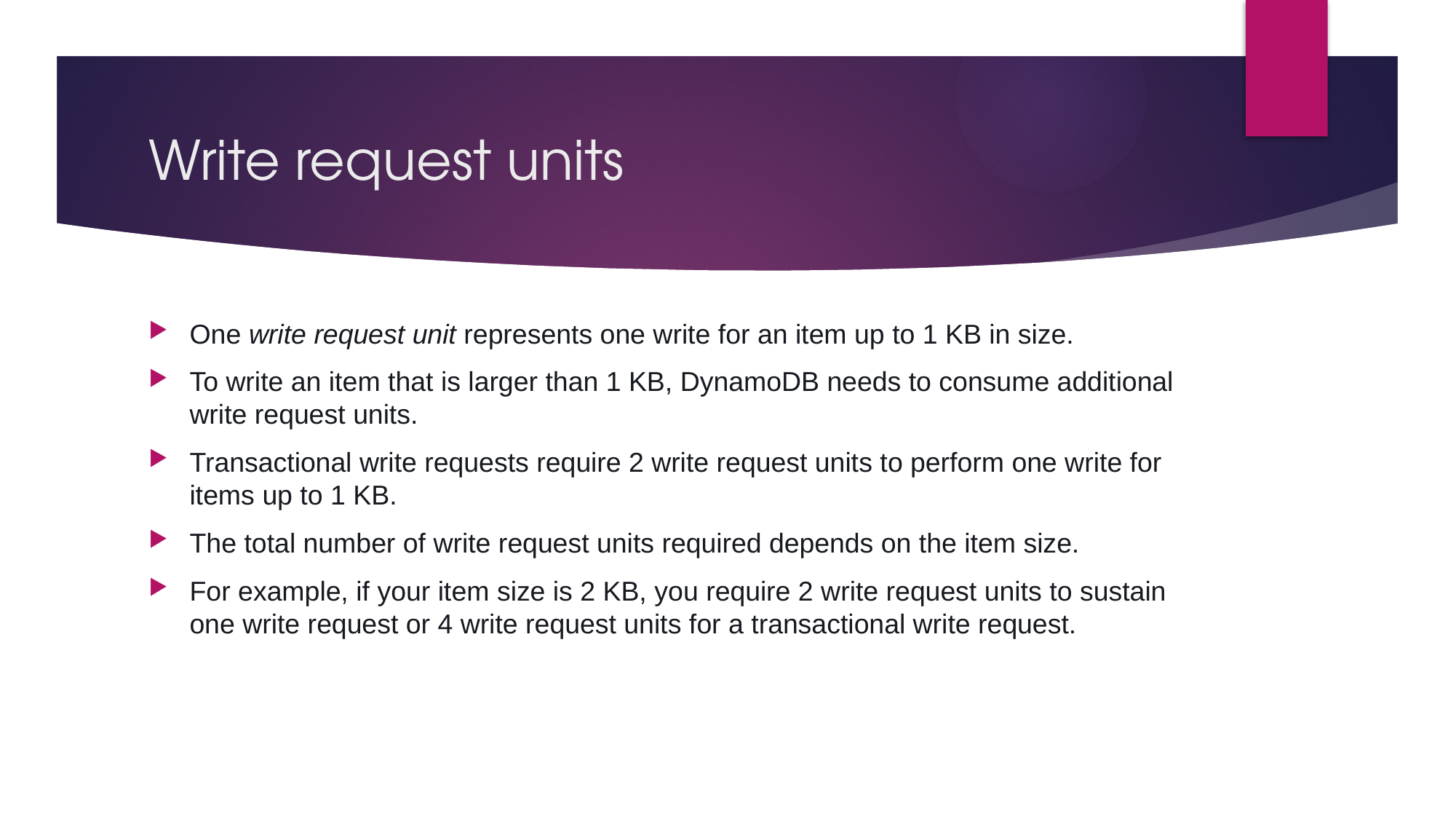

# Write request units
One write request unit represents one write for an item up to 1 KB in size.
To write an item that is larger than 1 KB, DynamoDB needs to consume additional write request units.
Transactional write requests require 2 write request units to perform one write for items up to 1 KB.
The total number of write request units required depends on the item size.
For example, if your item size is 2 KB, you require 2 write request units to sustain one write request or 4 write request units for a transactional write request.